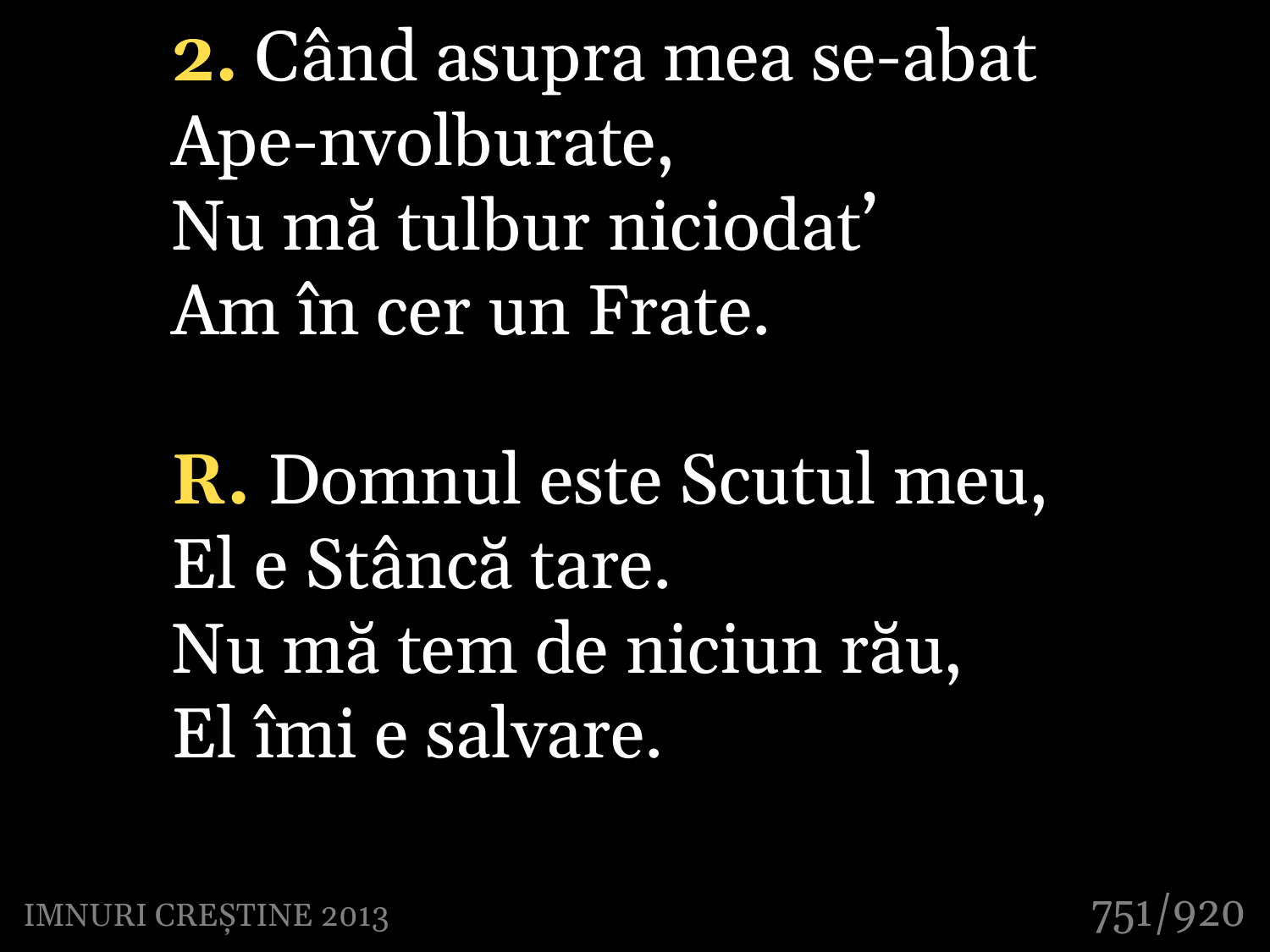

2. Când asupra mea se-abat
Ape-nvolburate,
Nu mă tulbur niciodat’
Am în cer un Frate.

R. Domnul este Scutul meu,
El e Stâncă tare.
Nu mă tem de niciun rău,
El îmi e salvare.
751/920
IMNURI CREȘTINE 2013